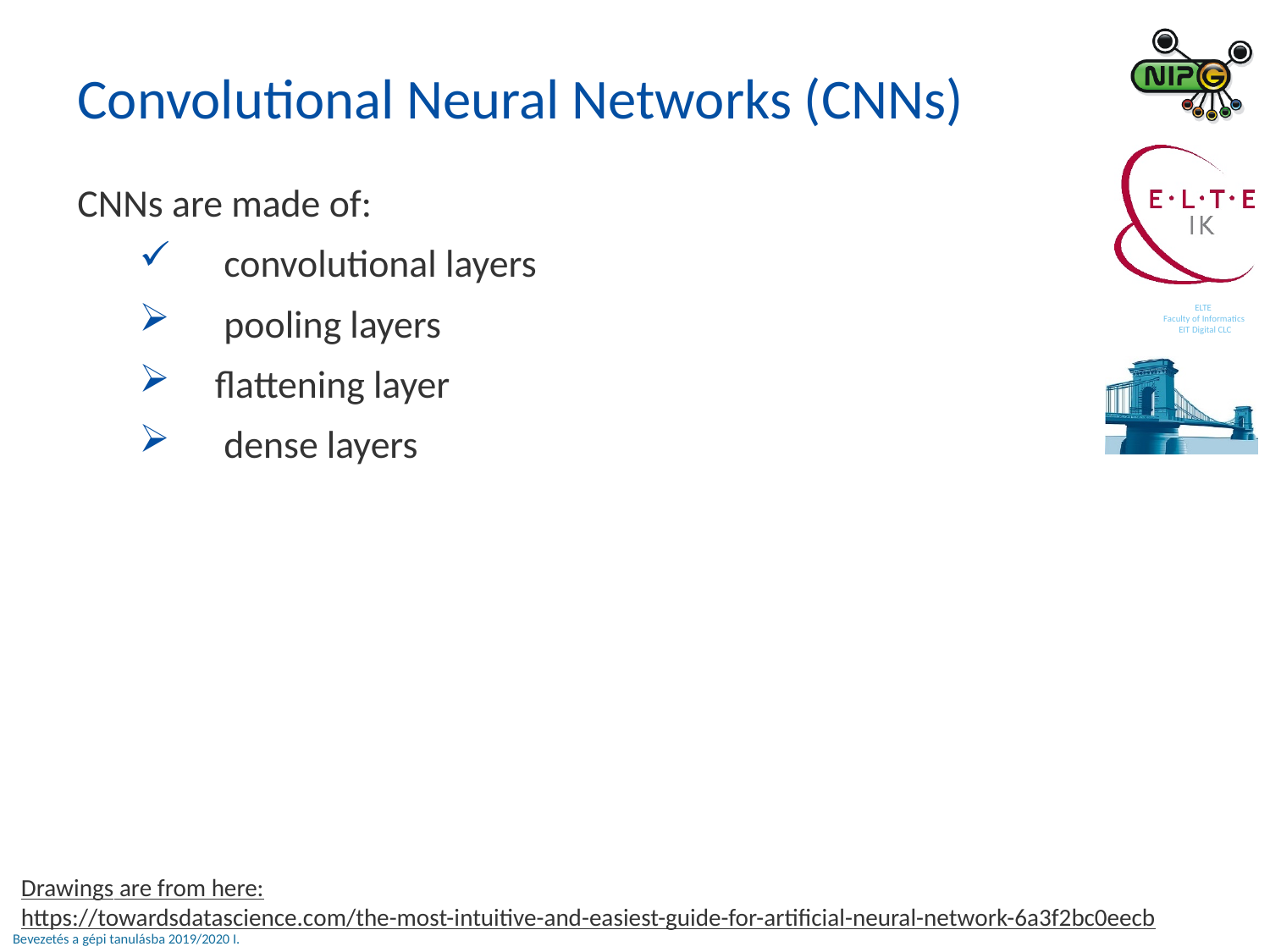

Convolutional Neural Networks (CNNs)
CNNs are made of:
 convolutional layers
 pooling layers
flattening layer
 dense layers
Drawings are from here:
https://towardsdatascience.com/the-most-intuitive-and-easiest-guide-for-artificial-neural-network-6a3f2bc0eecb